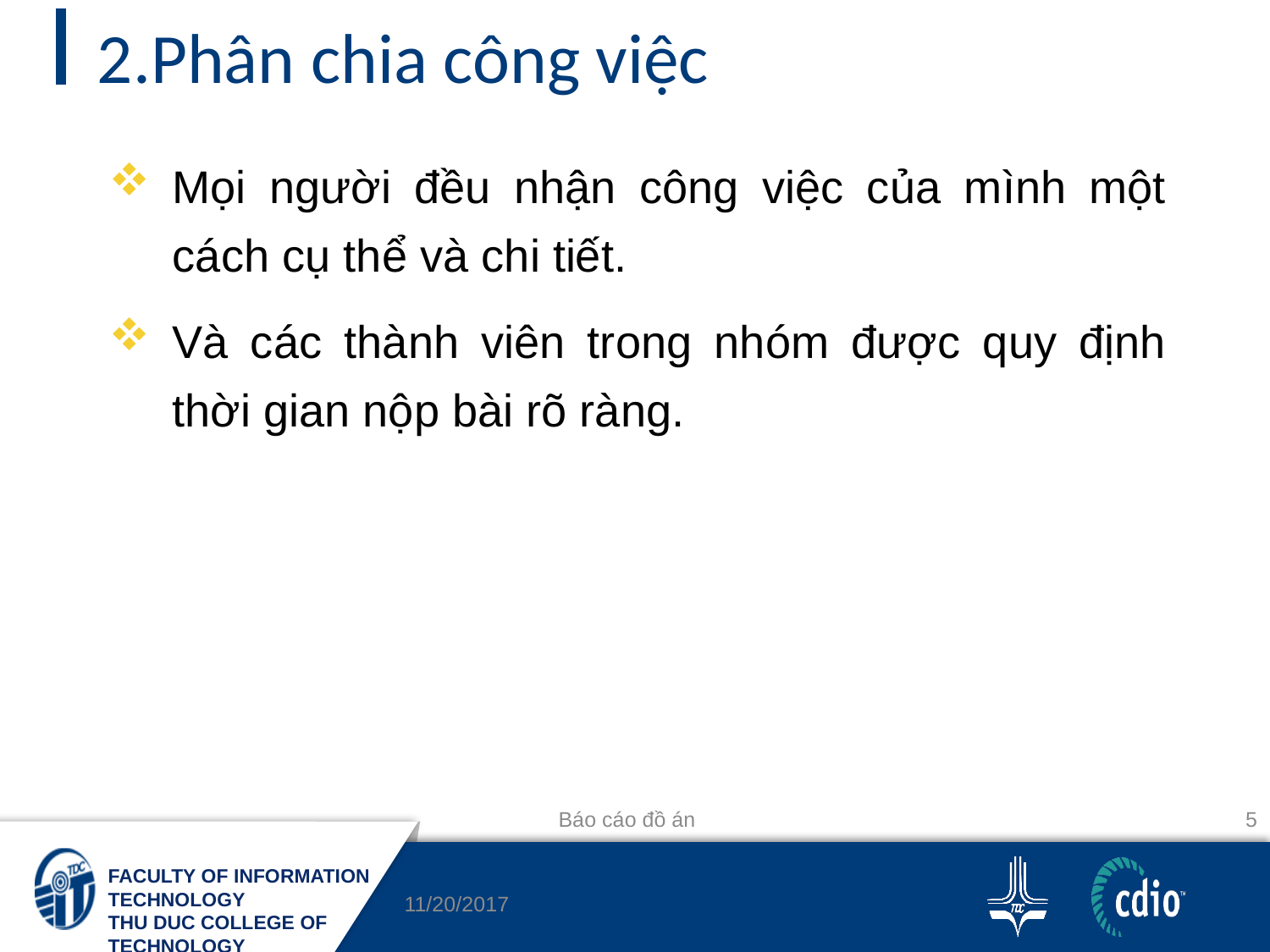

# 2.Phân chia công việc
Mọi người đều nhận công việc của mình một cách cụ thể và chi tiết.
Và các thành viên trong nhóm được quy định thời gian nộp bài rõ ràng.
Báo cáo đồ án
5
11/20/2017